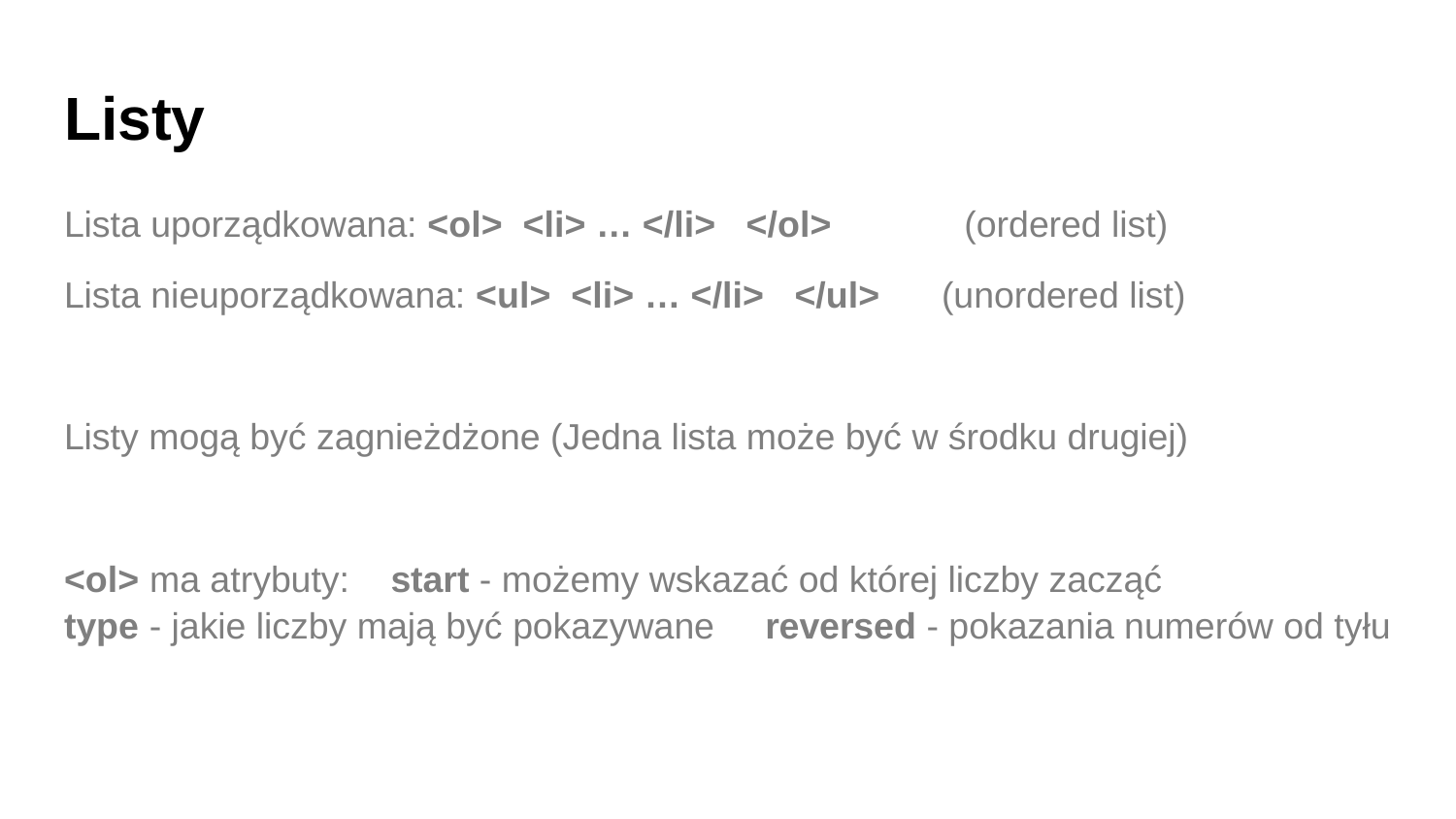

# Listy
Lista uporządkowana: <ol>  <li> … </li>   </ol>             (ordered list)
Lista nieuporządkowana: <ul>  <li> … </li>   </ul>      (unordered list)

Listy mogą być zagnieżdżone (Jedna lista może być w środku drugiej)

<ol> ma atrybuty:    start - możemy wskazać od której liczby zacząć
type - jakie liczby mają być pokazywane     reversed - pokazania numerów od tyłu